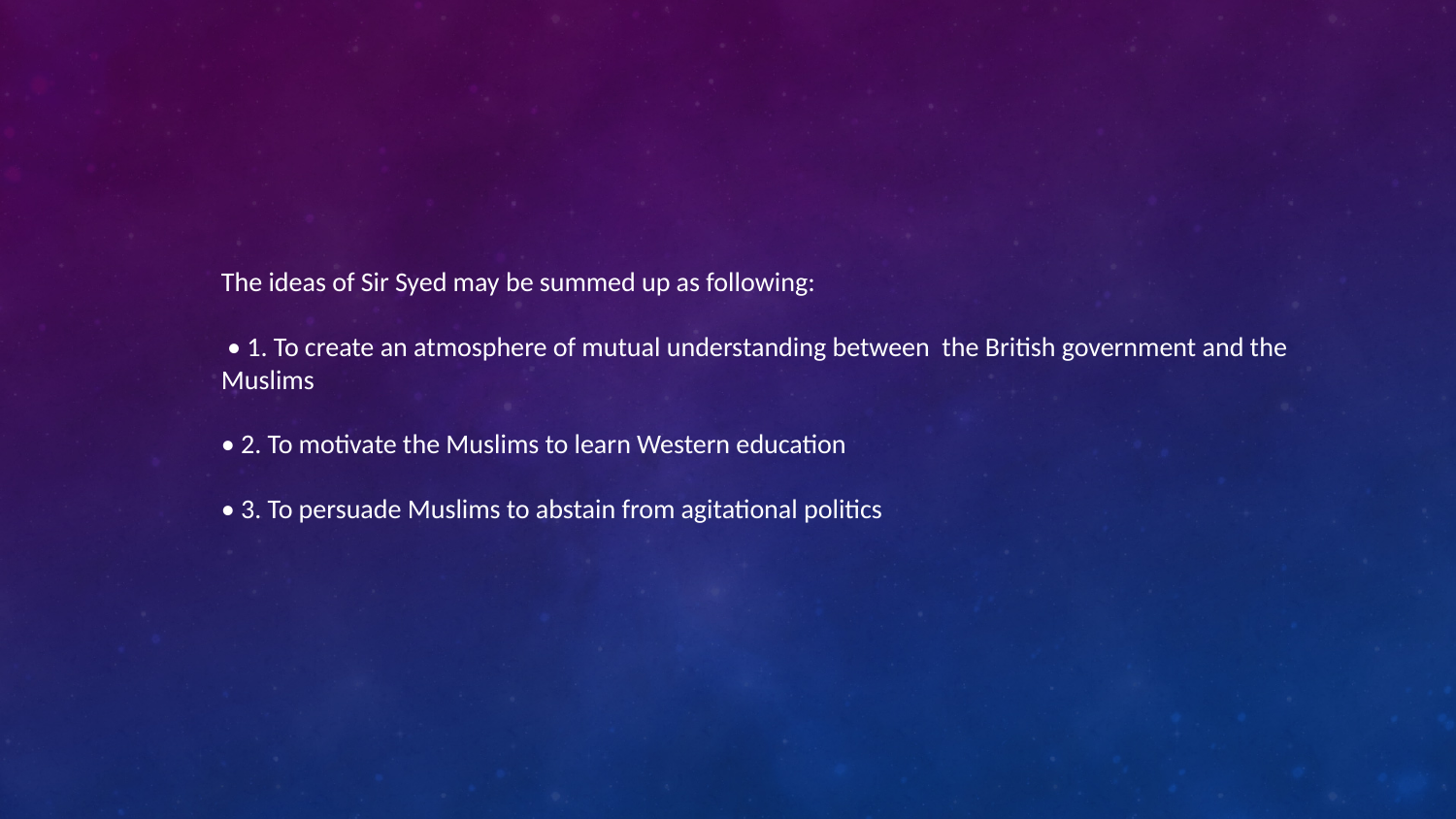

The ideas of Sir Syed may be summed up as following:
 • 1. To create an atmosphere of mutual understanding between  the British government and the Muslims
• 2. To motivate the Muslims to learn Western education
• 3. To persuade Muslims to abstain from agitational politics